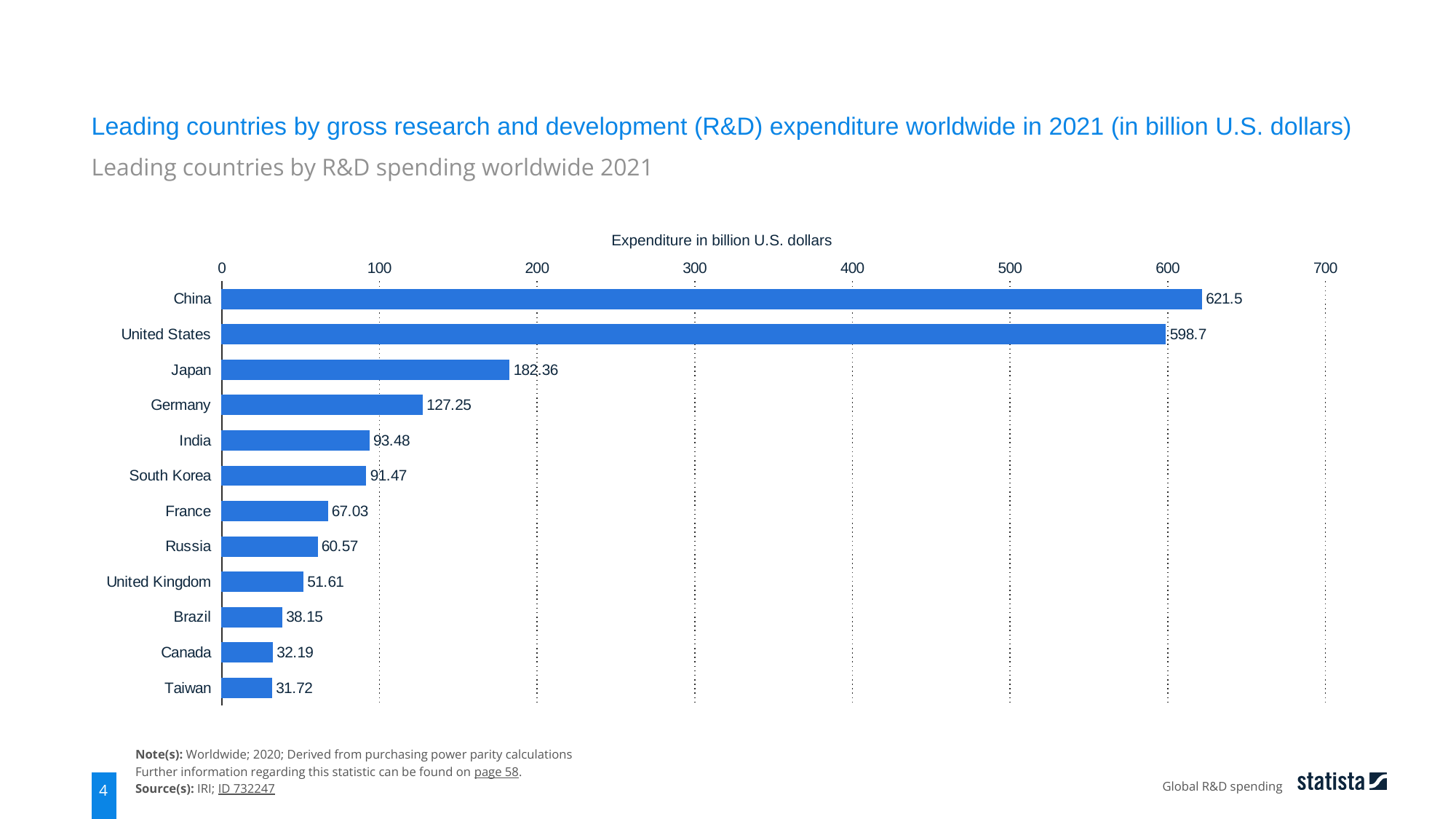

Leading countries by gross research and development (R&D) expenditure worldwide in 2021 (in billion U.S. dollars)
Leading countries by R&D spending worldwide 2021
Expenditure in billion U.S. dollars

### Chart

| Category | data |
|---|---|
| China | 621.5 |
| United States | 598.7 |
| Japan | 182.36 |
| Germany | 127.25 |
| India | 93.48 |
| South Korea | 91.47 |
| France | 67.03 |
| Russia | 60.57 |
| United Kingdom | 51.61 |
| Brazil | 38.15 |
| Canada | 32.19 |
| Taiwan | 31.72 |
Note(s): Worldwide; 2020; Derived from purchasing power parity calculations
Further information regarding this statistic can be found on page 58.
Source(s): IRI; ID 732247
Global R&D spending

4